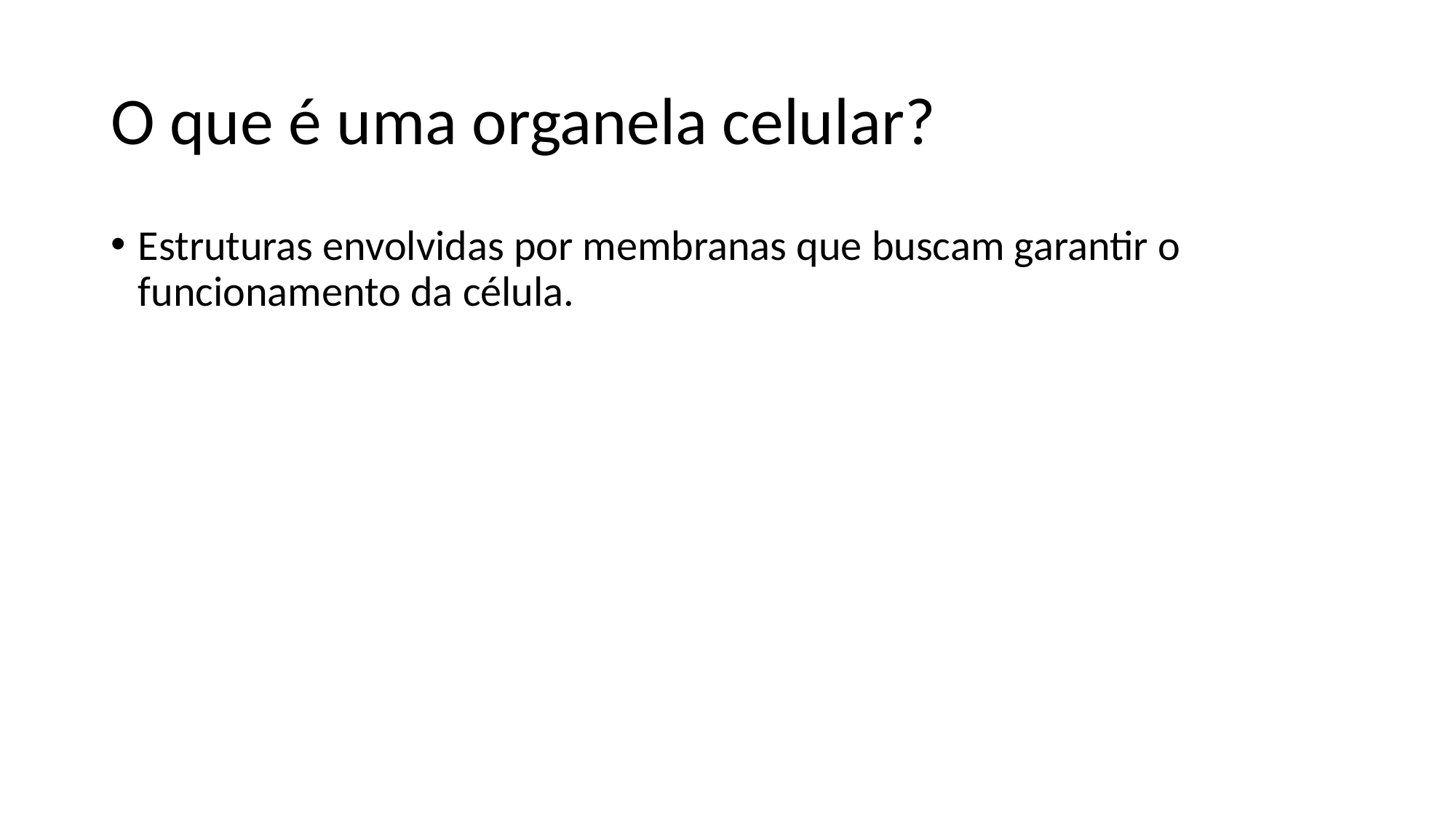

# O que é uma organela celular?
Estruturas envolvidas por membranas que buscam garantir o funcionamento da célula.